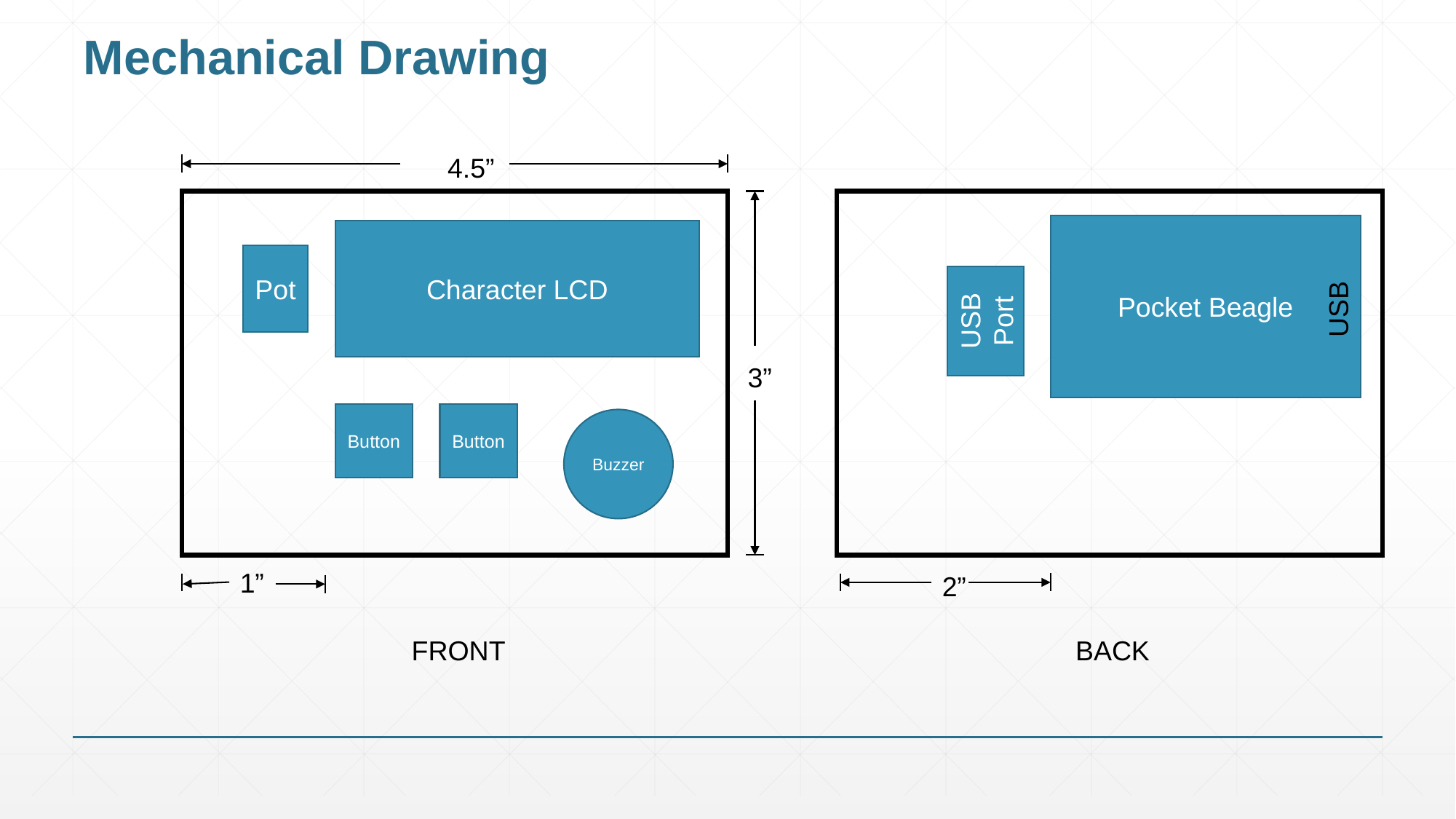

# Mechanical Drawing
4.5”

Pocket Beagle
Character LCD
Pot
USB Port
USB
3”
Button
Button
Buzzer
1”
2”
FRONT
BACK